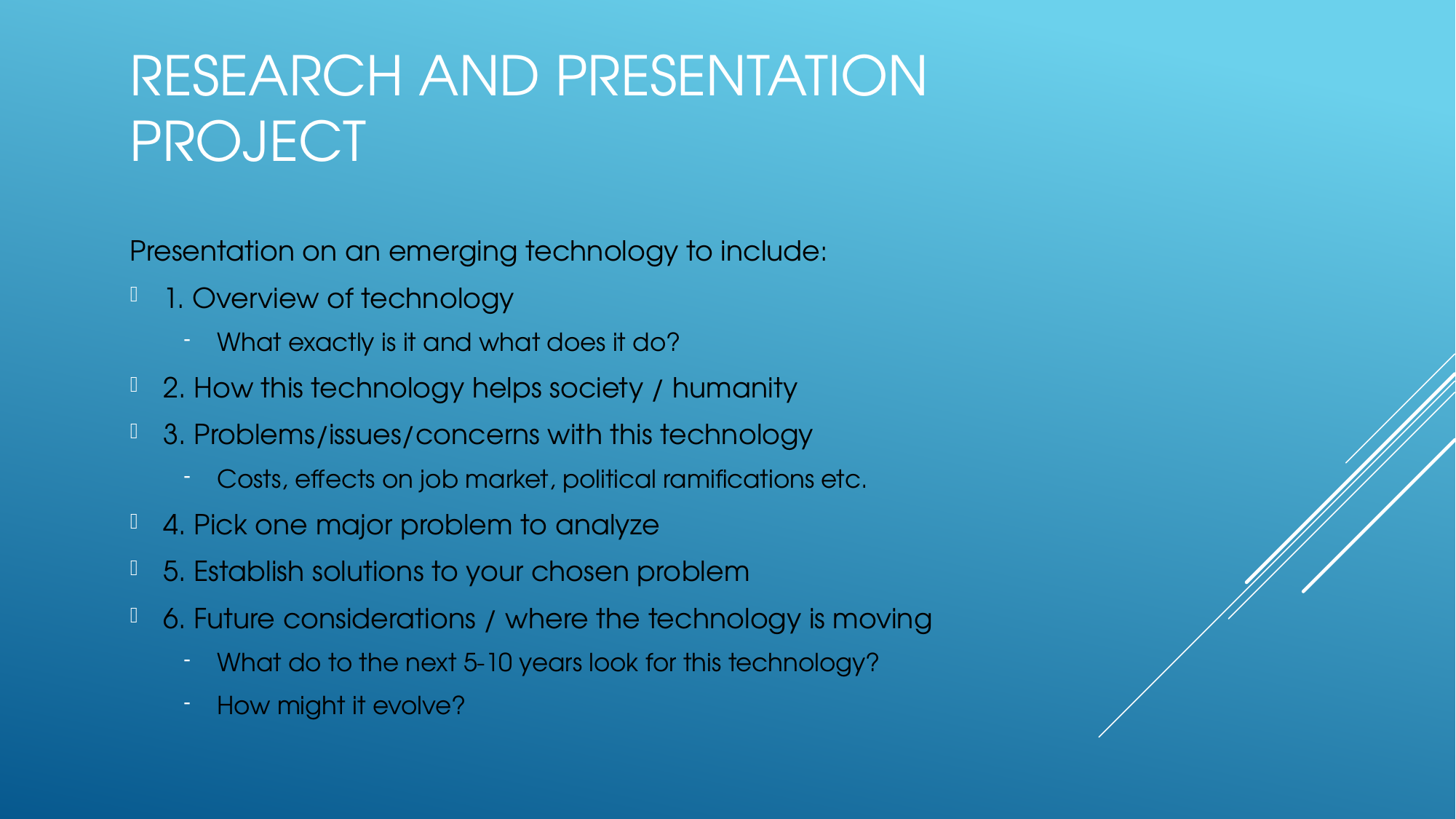

# Research and Presentation Project
Presentation on an emerging technology to include:
1. Overview of technology
What exactly is it and what does it do?
2. How this technology helps society / humanity
3. Problems/issues/concerns with this technology
Costs, effects on job market, political ramifications etc.
4. Pick one major problem to analyze
5. Establish solutions to your chosen problem
6. Future considerations / where the technology is moving
What do to the next 5-10 years look for this technology?
How might it evolve?